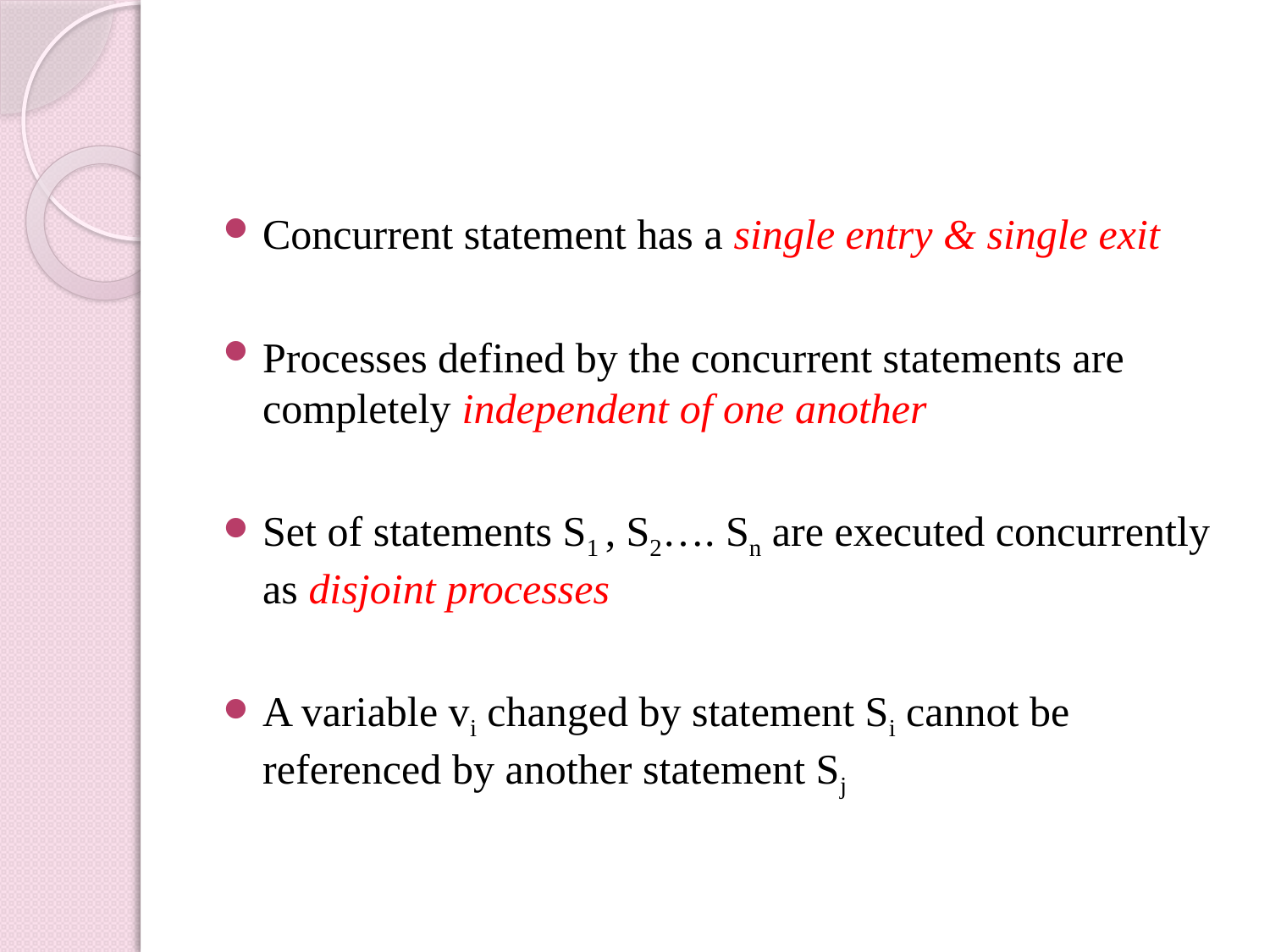

#
Concurrent statement has a single entry & single exit

Processes defined by the concurrent statements are completely independent of one another

Set of statements S1 , S2…. Sn are executed concurrently as disjoint processes

A variable vi changed by statement Si cannot be referenced by another statement Sj